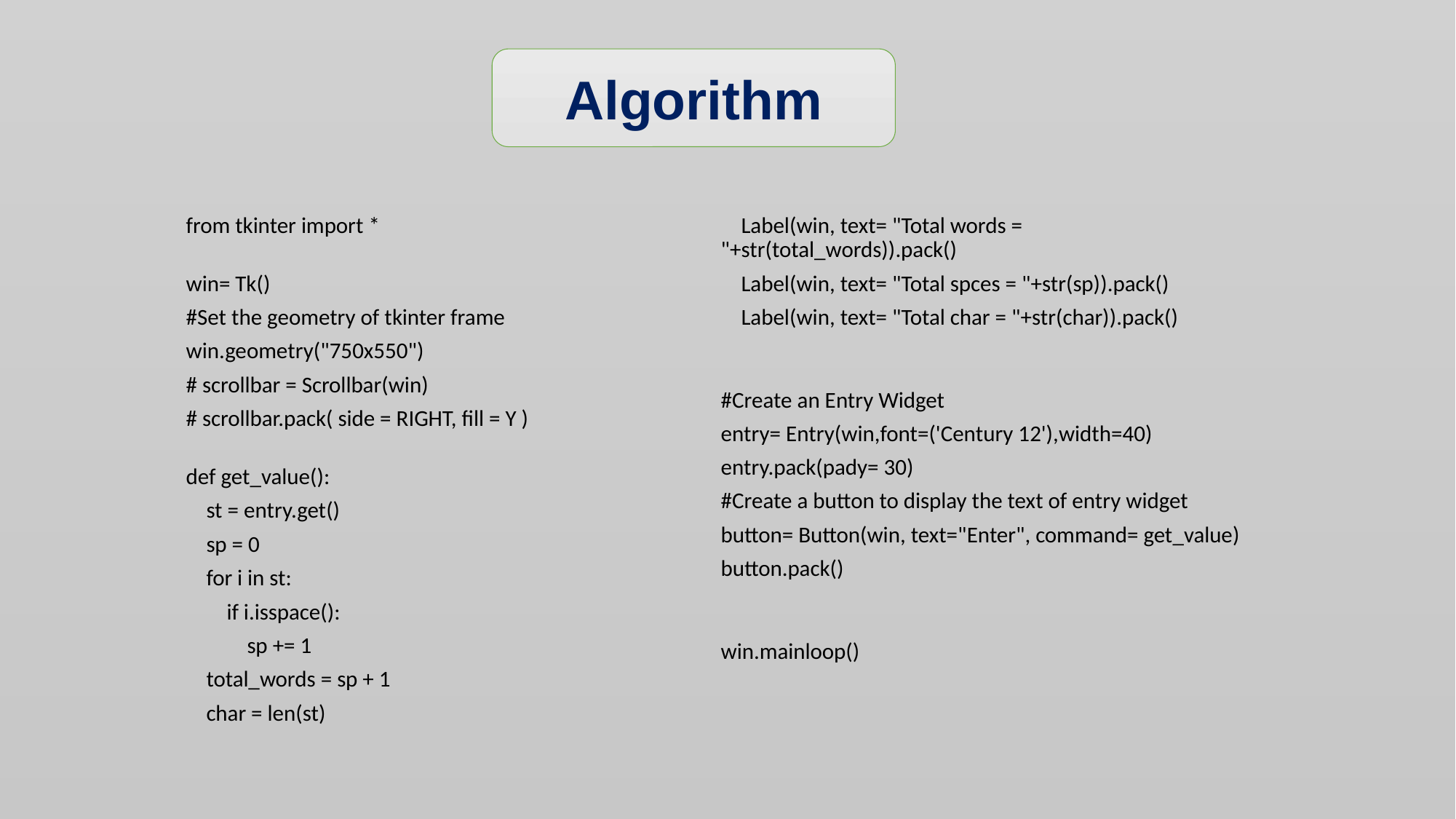

Algorithm
from tkinter import *
win= Tk()
#Set the geometry of tkinter frame
win.geometry("750x550")
# scrollbar = Scrollbar(win)
# scrollbar.pack( side = RIGHT, fill = Y )
def get_value():
    st = entry.get()
    sp = 0
    for i in st:
        if i.isspace():
            sp += 1
    total_words = sp + 1
    char = len(st)
    Label(win, text= "Total words = "+str(total_words)).pack()
    Label(win, text= "Total spces = "+str(sp)).pack()
    Label(win, text= "Total char = "+str(char)).pack()
#Create an Entry Widget
entry= Entry(win,font=('Century 12'),width=40)
entry.pack(pady= 30)
#Create a button to display the text of entry widget
button= Button(win, text="Enter", command= get_value)
button.pack()
win.mainloop()